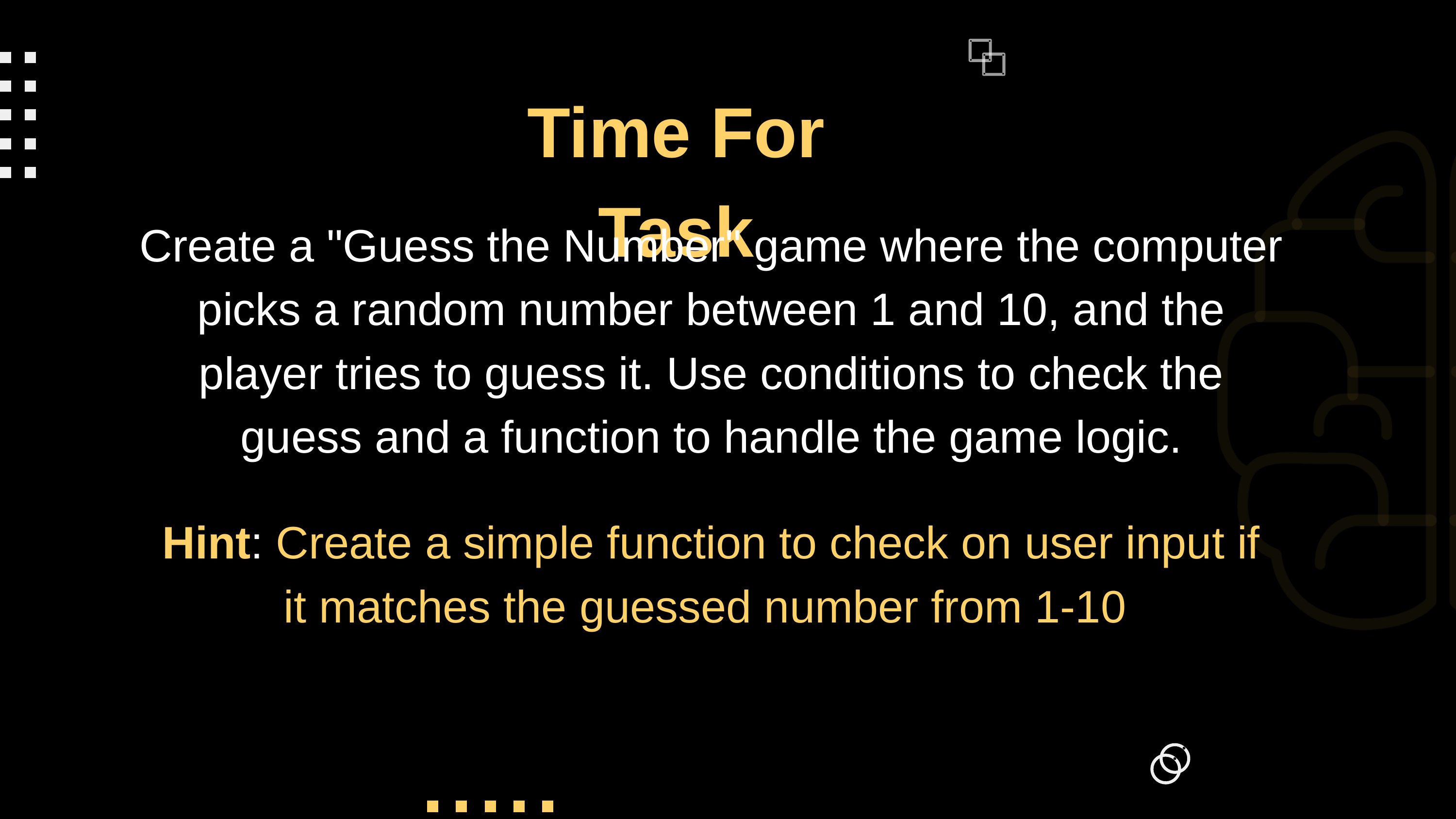

Time For Task

Create a "Guess the Number" game where the computer picks a random number between 1 and 10, and the player tries to guess it. Use conditions to check the guess and a function to handle the game logic.
Hint: Create a simple function to check on user input if it matches the guessed number from 1-10